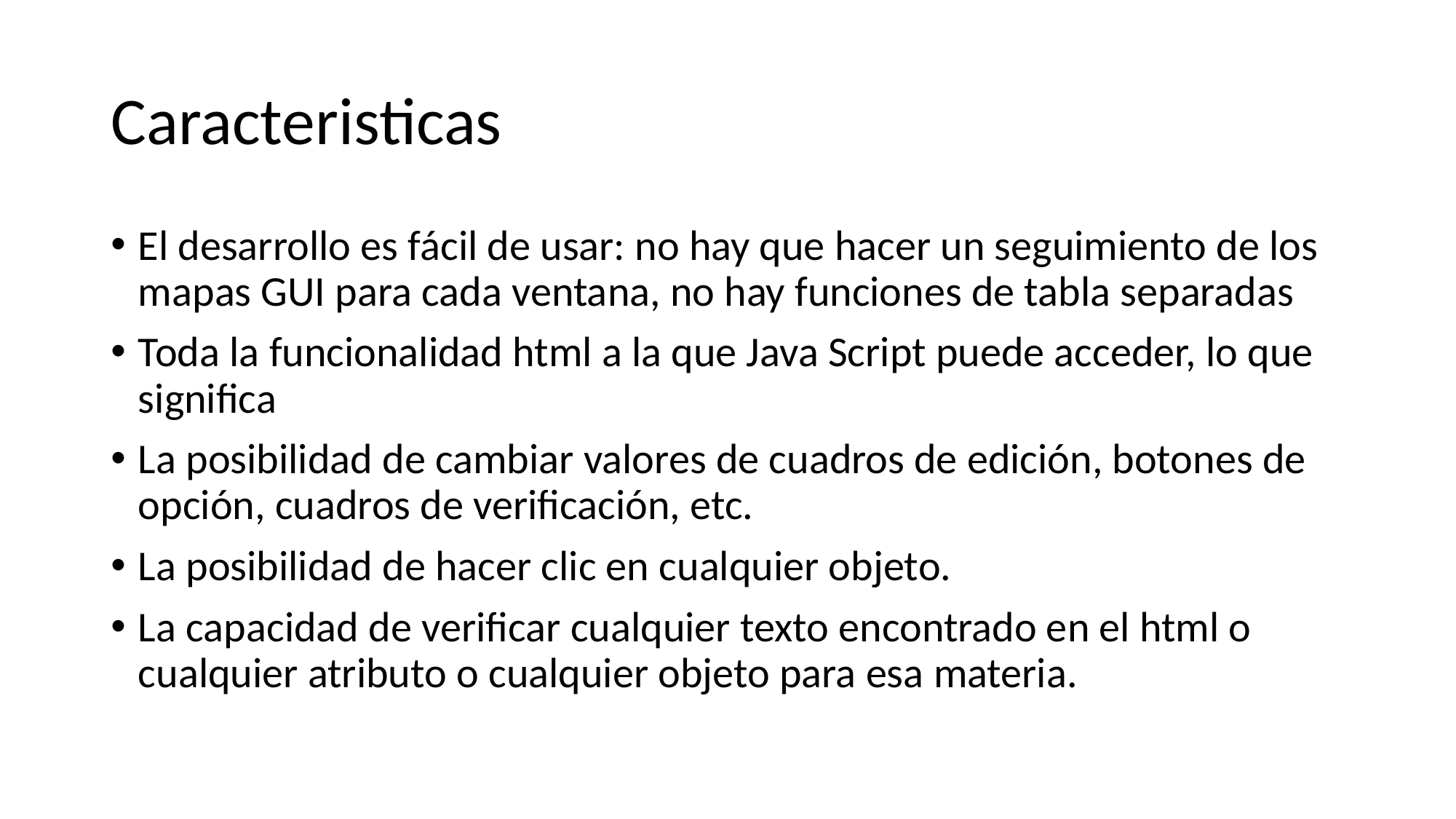

# Caracteristicas
El desarrollo es fácil de usar: no hay que hacer un seguimiento de los mapas GUI para cada ventana, no hay funciones de tabla separadas
Toda la funcionalidad html a la que Java Script puede acceder, lo que significa
La posibilidad de cambiar valores de cuadros de edición, botones de opción, cuadros de verificación, etc.
La posibilidad de hacer clic en cualquier objeto.
La capacidad de verificar cualquier texto encontrado en el html o cualquier atributo o cualquier objeto para esa materia.